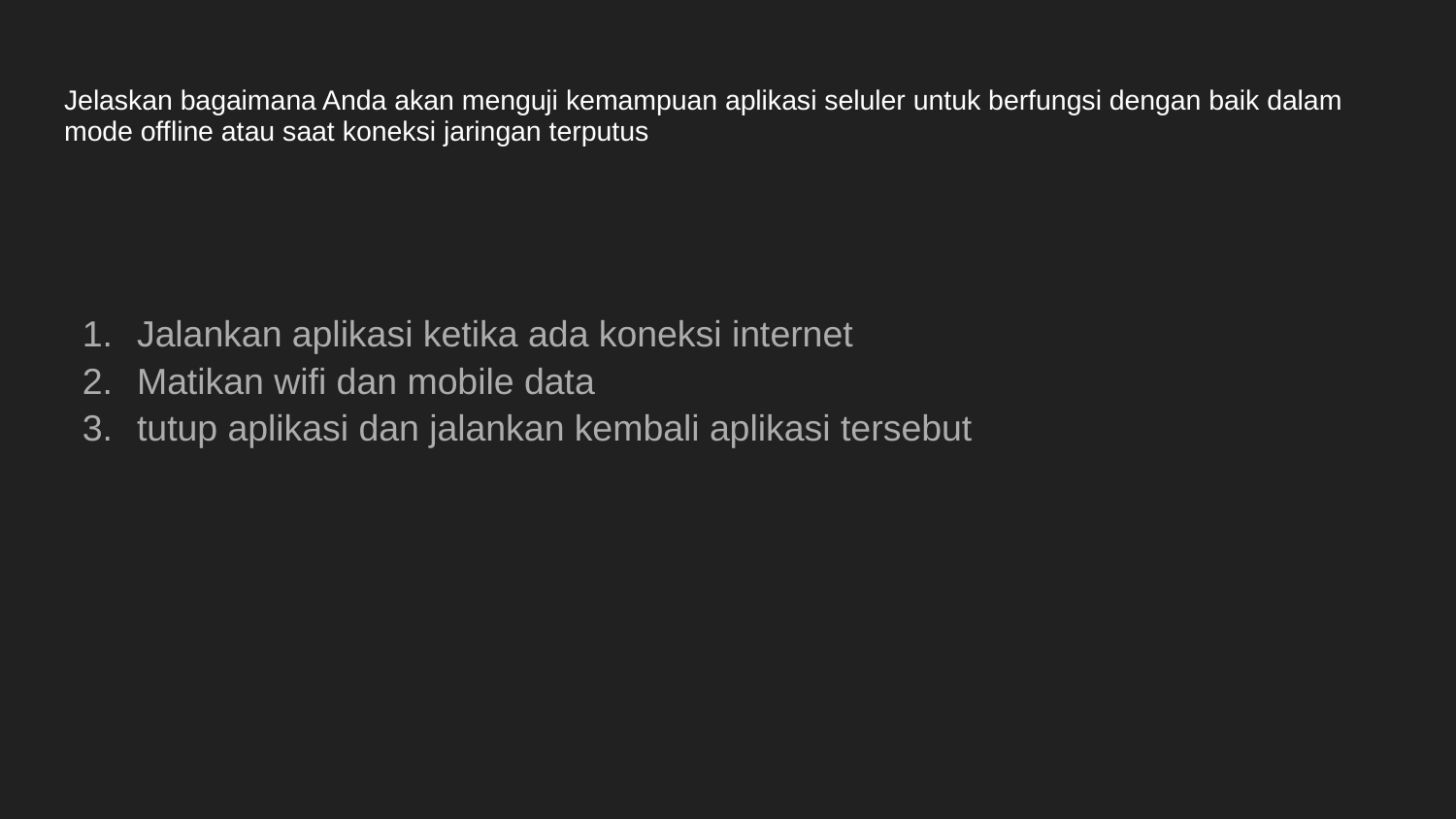

# Jelaskan bagaimana Anda akan menguji kemampuan aplikasi seluler untuk berfungsi dengan baik dalam mode offline atau saat koneksi jaringan terputus
Jalankan aplikasi ketika ada koneksi internet
Matikan wifi dan mobile data
tutup aplikasi dan jalankan kembali aplikasi tersebut